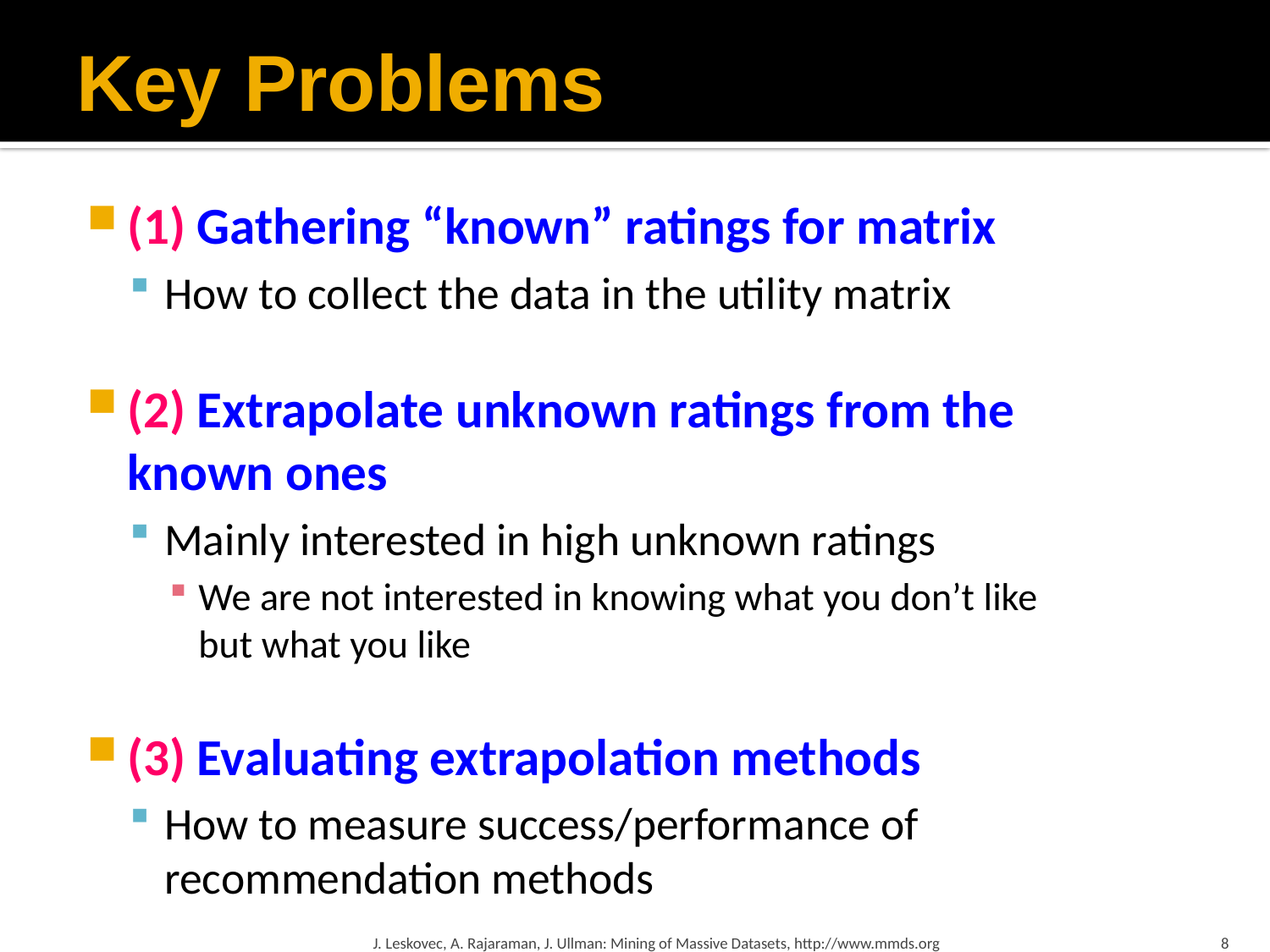

# Key Problems
(1) Gathering “known” ratings for matrix
How to collect the data in the utility matrix

(2) Extrapolate unknown ratings from the
known ones
Mainly interested in high unknown ratings
We are not interested in knowing what you don’t like
but what you like

(3) Evaluating extrapolation methods
How to measure success/performance of
recommendation methods
J. Leskovec, A. Rajaraman, J. Ullman: Mining of Massive Datasets, http://www.mmds.org
8